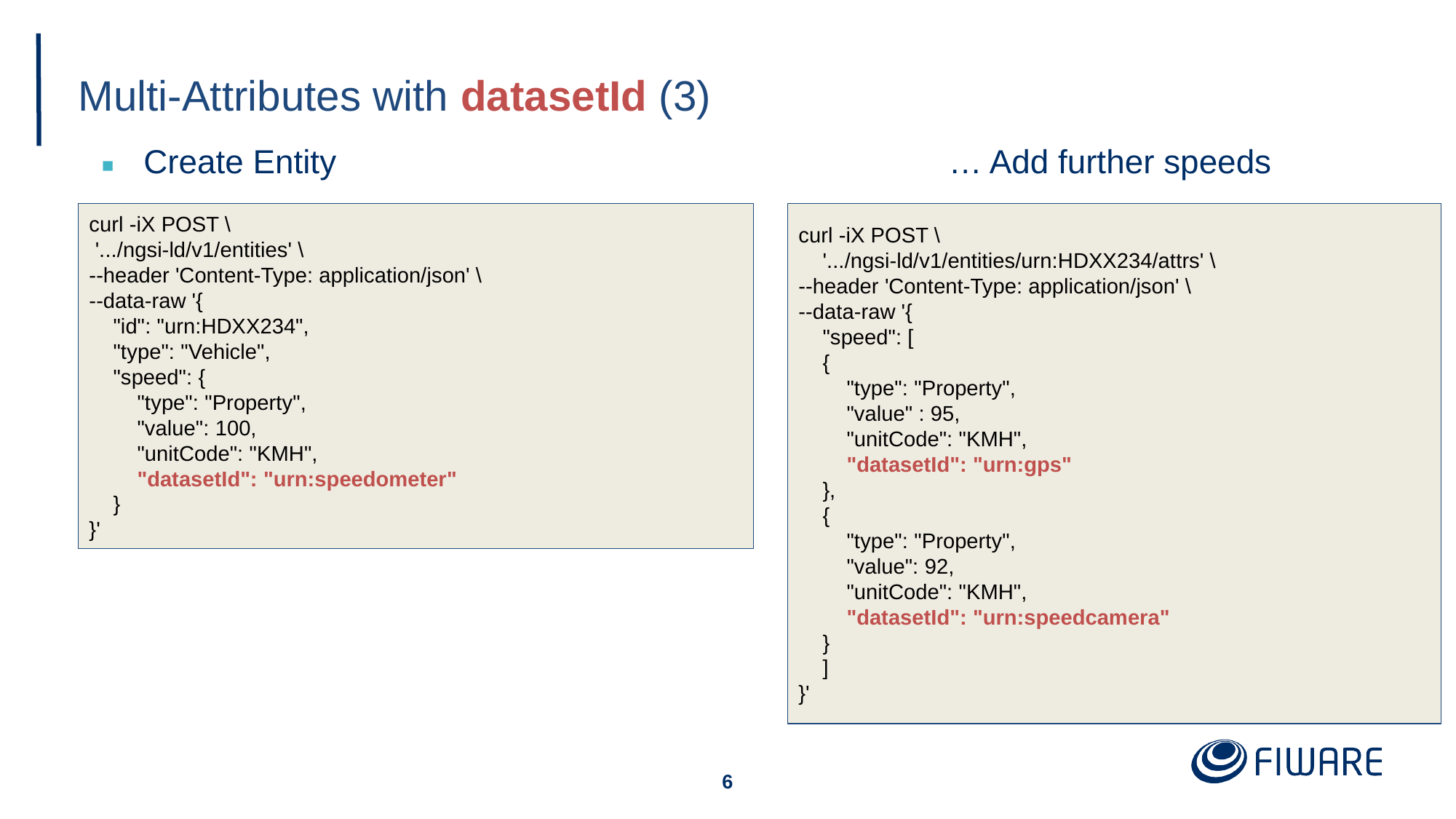

# Multi-Attributes with datasetId (3)
Create Entity				                            … Add further speeds
curl -iX POST \
 '.../ngsi-ld/v1/entities' \
--header 'Content-Type: application/json' \
--data-raw '{
    "id": "urn:HDXX234",
    "type": "Vehicle",
    "speed": {
        "type": "Property",
        "value": 100,
        "unitCode": "KMH",
        "datasetId": "urn:speedometer"
    }
}'
curl -iX POST \
    '.../ngsi-ld/v1/entities/urn:HDXX234/attrs' \
--header 'Content-Type: application/json' \
--data-raw '{
    "speed": [
    {
        "type": "Property",
        "value" : 95,
        "unitCode": "KMH",
        "datasetId": "urn:gps"
    },
    {
        "type": "Property",
        "value": 92,
        "unitCode": "KMH",
        "datasetId": "urn:speedcamera"
    }
    ]
}'
6